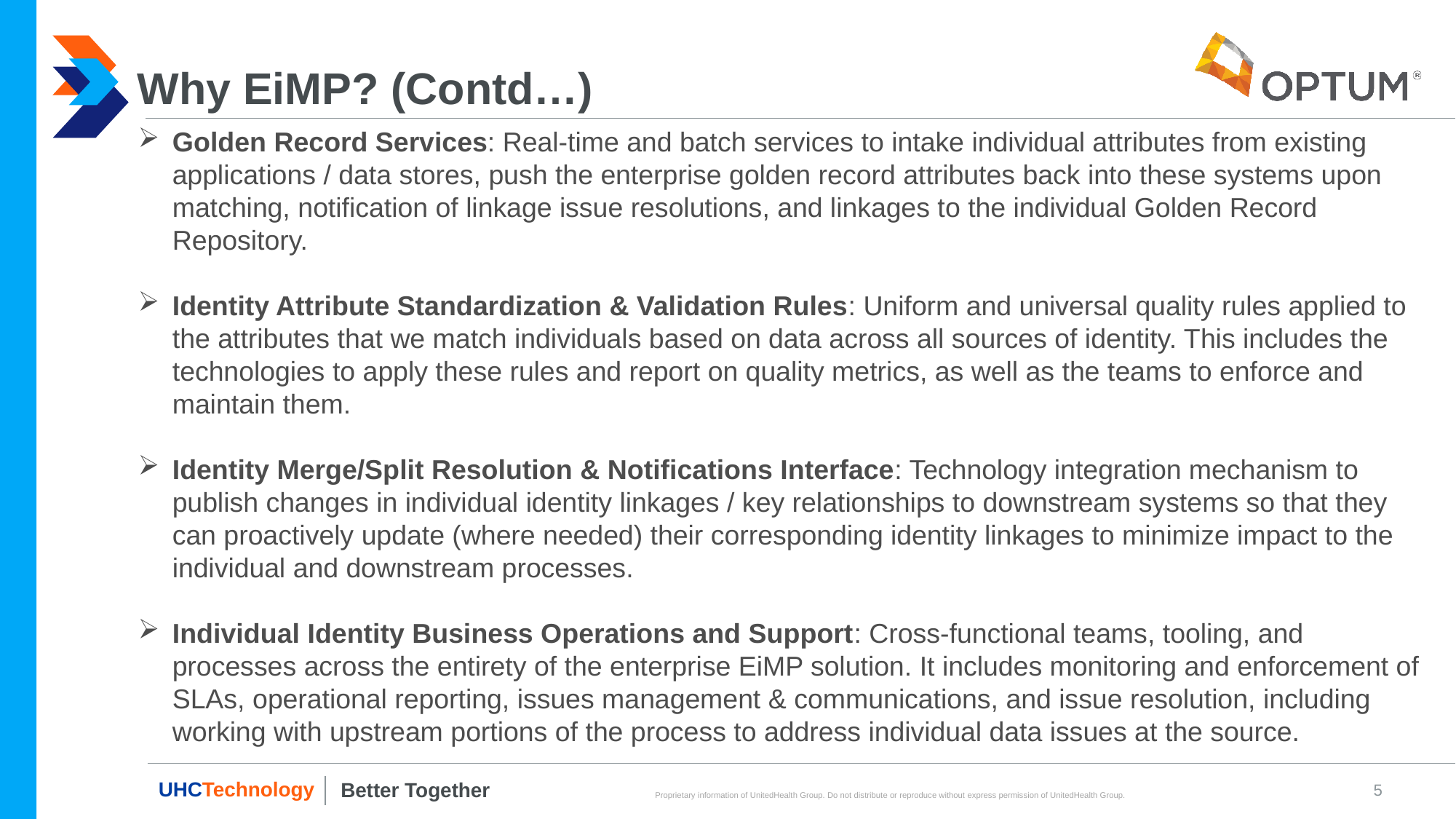

# Why EiMP? (Contd…)
Golden Record Services: Real-time and batch services to intake individual attributes from existing applications / data stores, push the enterprise golden record attributes back into these systems upon matching, notification of linkage issue resolutions, and linkages to the individual Golden Record Repository.

Identity Attribute Standardization & Validation Rules: Uniform and universal quality rules applied to the attributes that we match individuals based on data across all sources of identity. This includes the technologies to apply these rules and report on quality metrics, as well as the teams to enforce and maintain them.

Identity Merge/Split Resolution & Notifications Interface: Technology integration mechanism to publish changes in individual identity linkages / key relationships to downstream systems so that they can proactively update (where needed) their corresponding identity linkages to minimize impact to the individual and downstream processes.

Individual Identity Business Operations and Support: Cross-functional teams, tooling, and processes across the entirety of the enterprise EiMP solution. It includes monitoring and enforcement of SLAs, operational reporting, issues management & communications, and issue resolution, including working with upstream portions of the process to address individual data issues at the source.
5